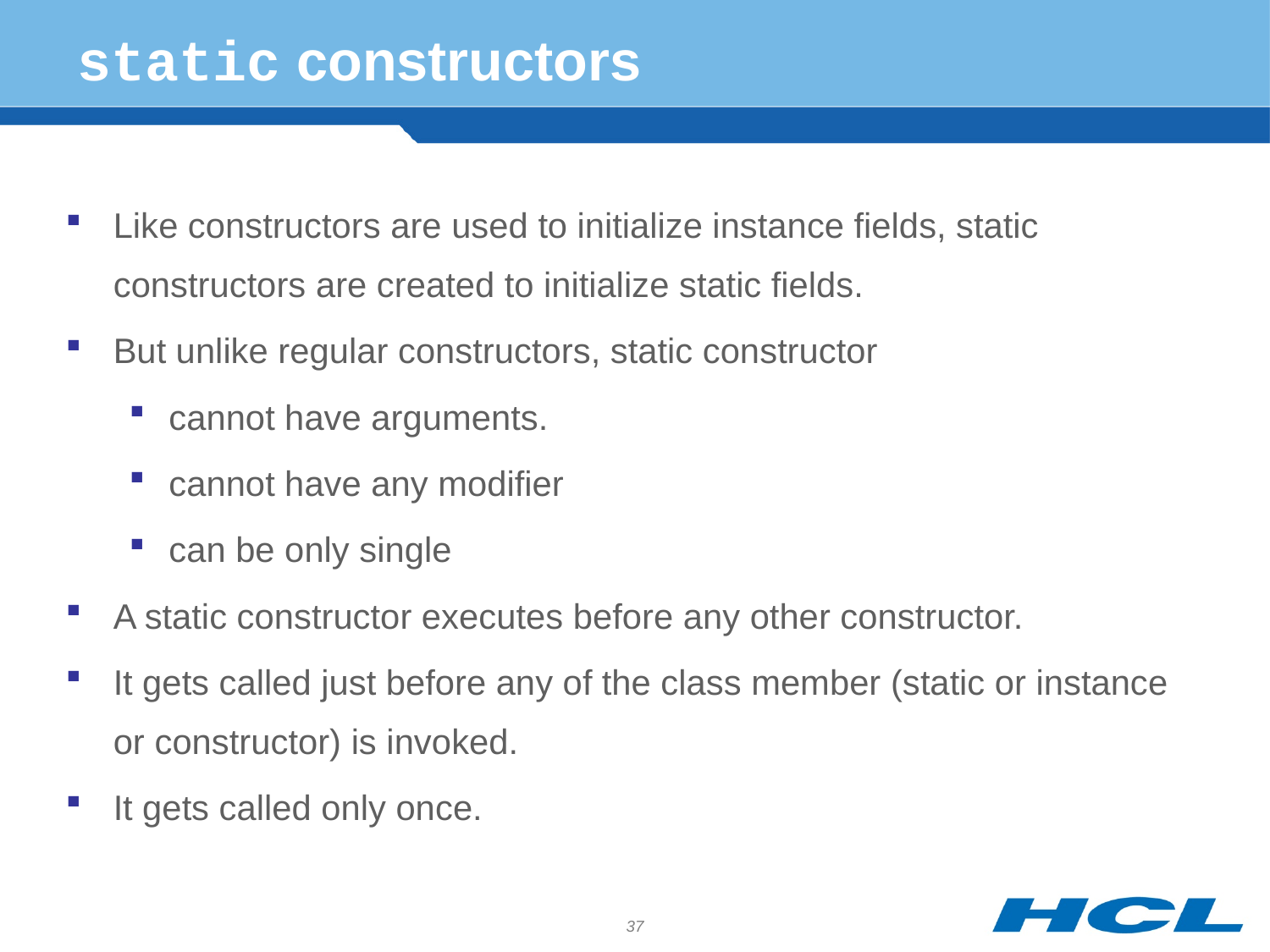

# static constructors
Like constructors are used to initialize instance fields, static constructors are created to initialize static fields.
But unlike regular constructors, static constructor
cannot have arguments.
cannot have any modifier
can be only single
A static constructor executes before any other constructor.
It gets called just before any of the class member (static or instance or constructor) is invoked.
It gets called only once.
37